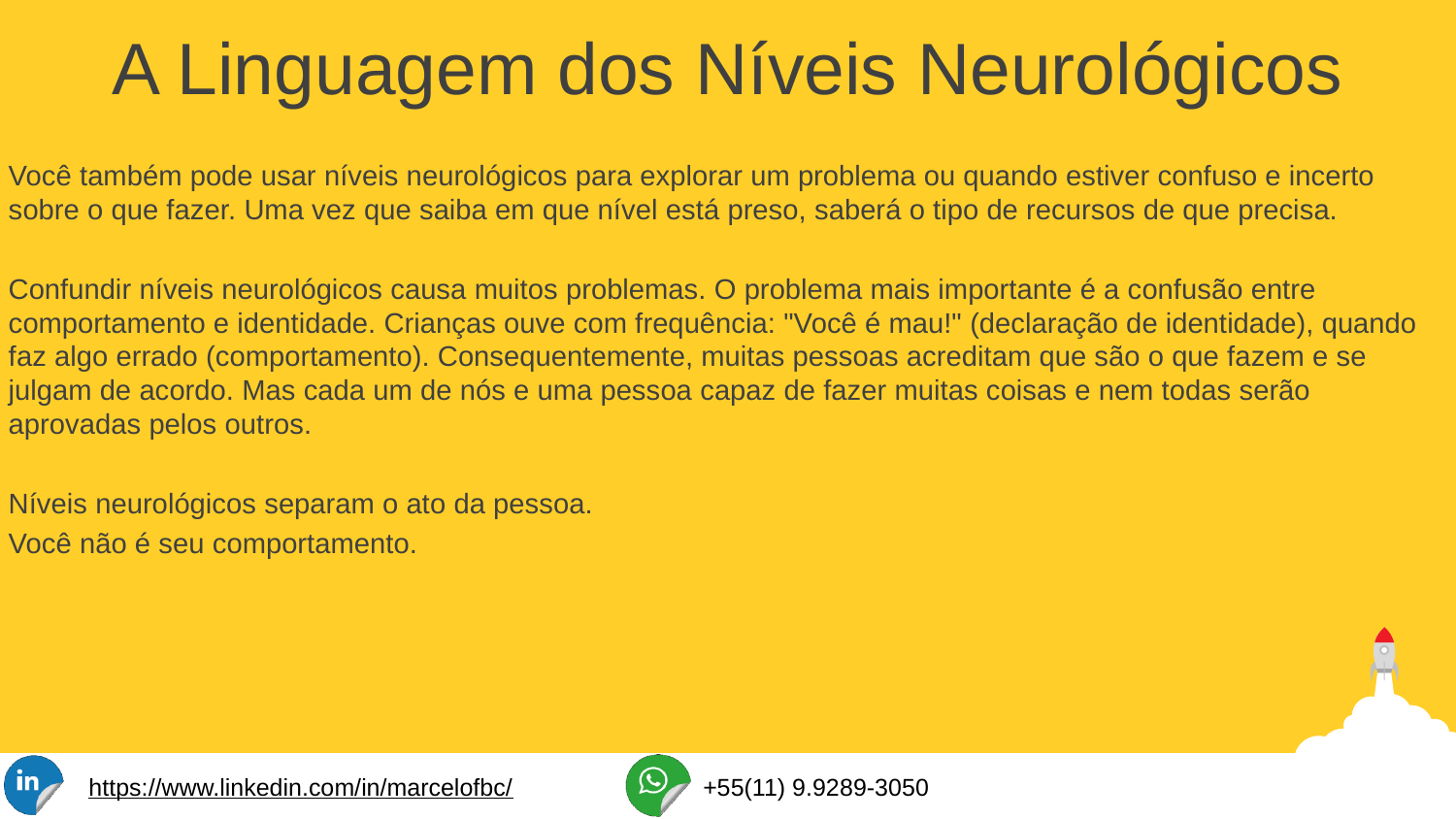

A Linguagem dos Níveis Neurológicos
Você também pode usar níveis neurológicos para explorar um problema ou quando estiver confuso e incerto sobre o que fazer. Uma vez que saiba em que nível está preso, saberá o tipo de recursos de que precisa.

Confundir níveis neurológicos causa muitos problemas. O problema mais importante é a confusão entre comportamento e identidade. Crianças ouve com frequência: "Você é mau!" (declaração de identidade), quando faz algo errado (comportamento). Consequentemente, muitas pessoas acreditam que são o que fazem e se julgam de acordo. Mas cada um de nós e uma pessoa capaz de fazer muitas coisas e nem todas serão aprovadas pelos outros.

Níveis neurológicos separam o ato da pessoa.
Você não é seu comportamento.